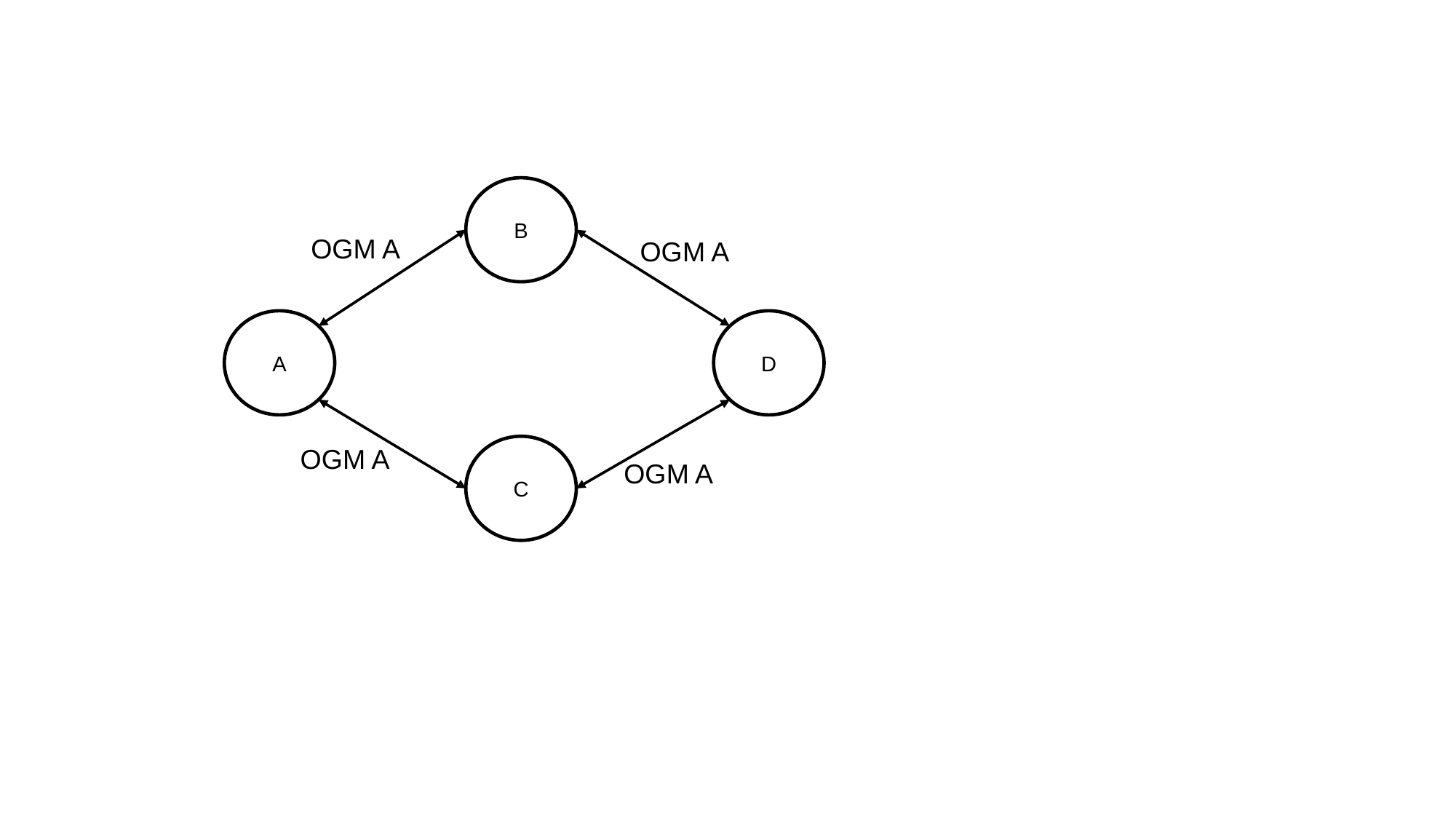

B
OGM A
OGM A
A
D
OGM A
C
OGM A